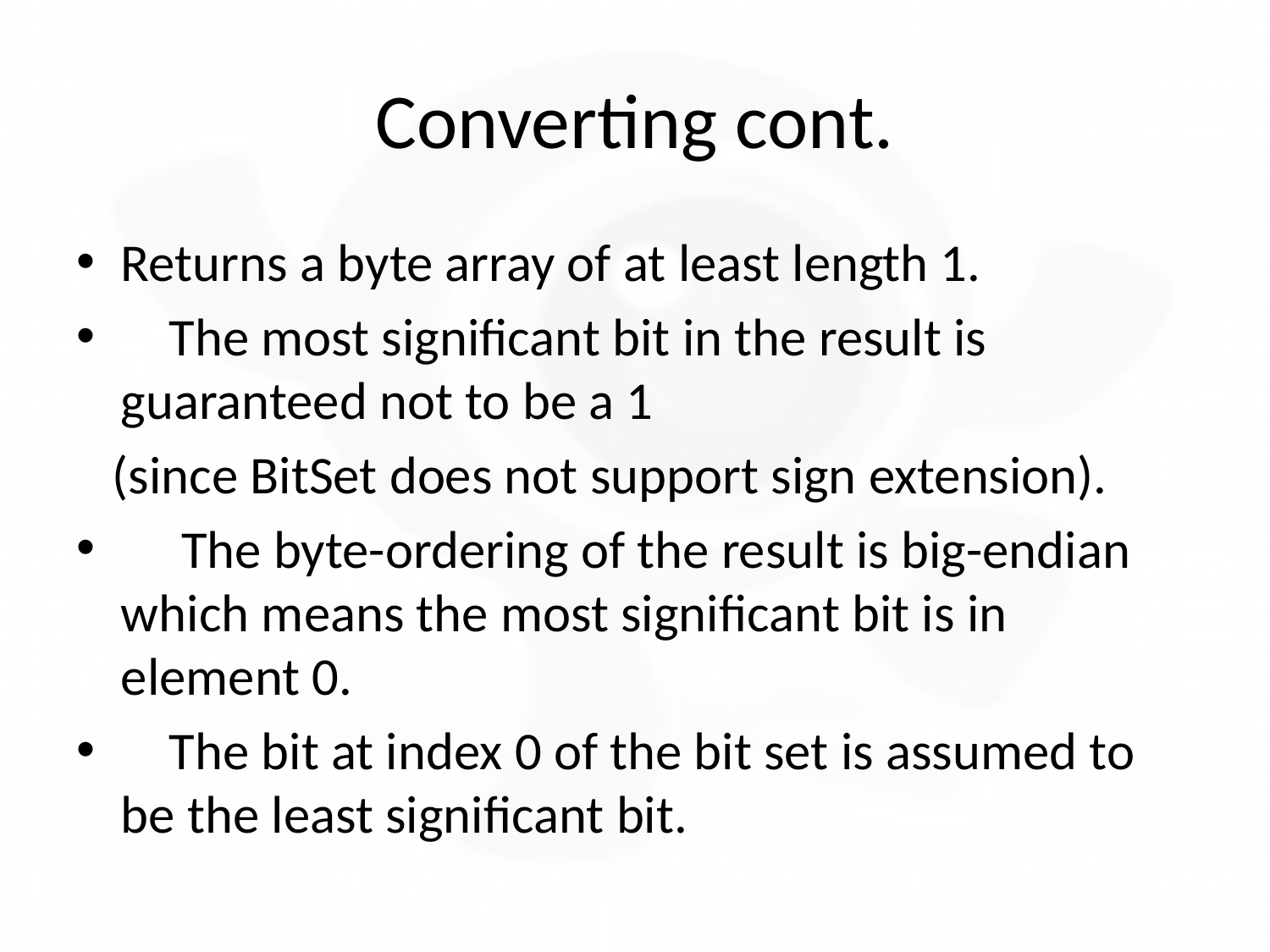

# Converting cont.
Returns a byte array of at least length 1.
    The most significant bit in the result is guaranteed not to be a 1
   (since BitSet does not support sign extension).
     The byte-ordering of the result is big-endian which means the most significant bit is in element 0.
    The bit at index 0 of the bit set is assumed to be the least significant bit.